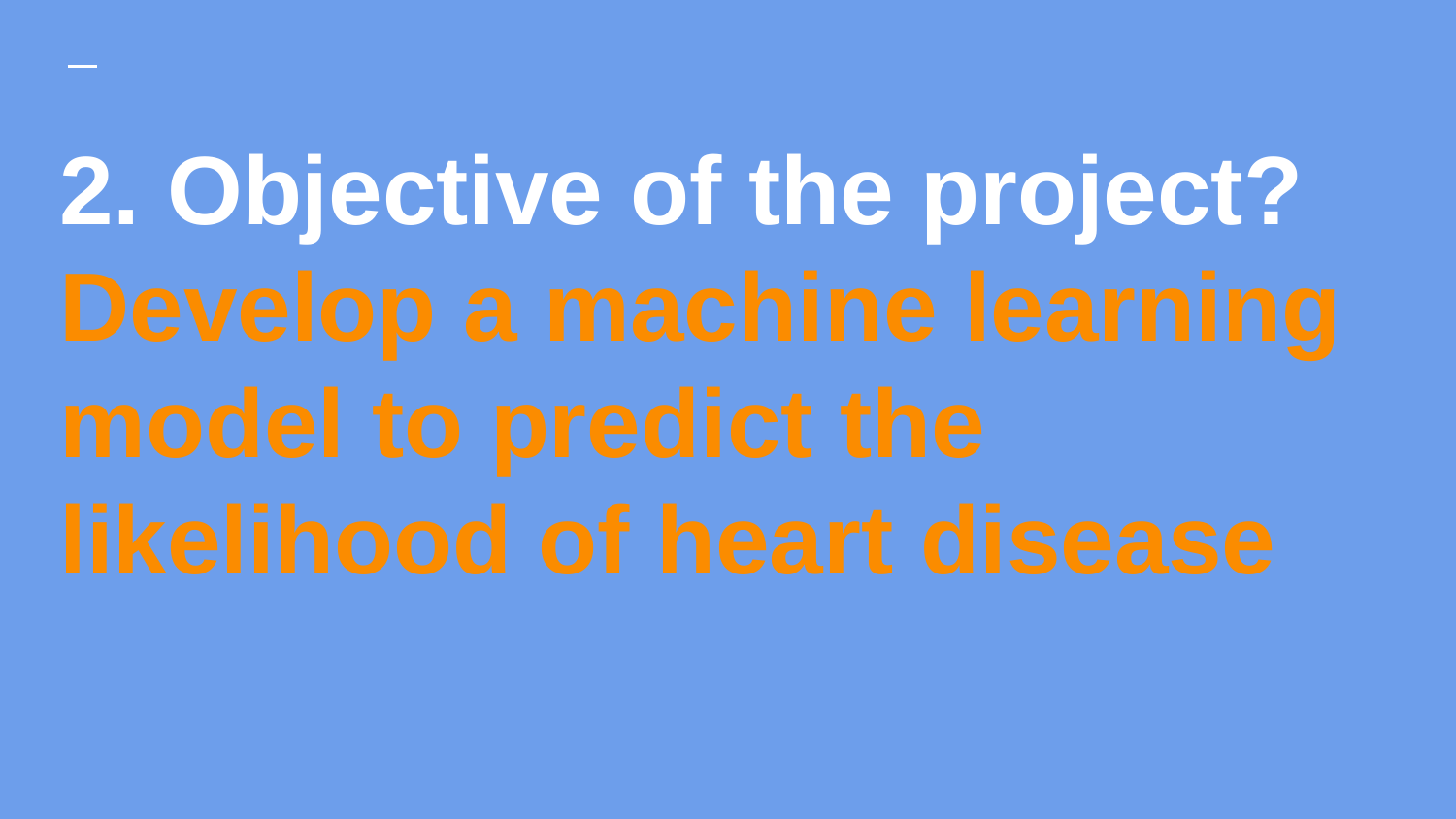

# 2. Objective of the project?
Develop a machine learning model to predict the likelihood of heart disease